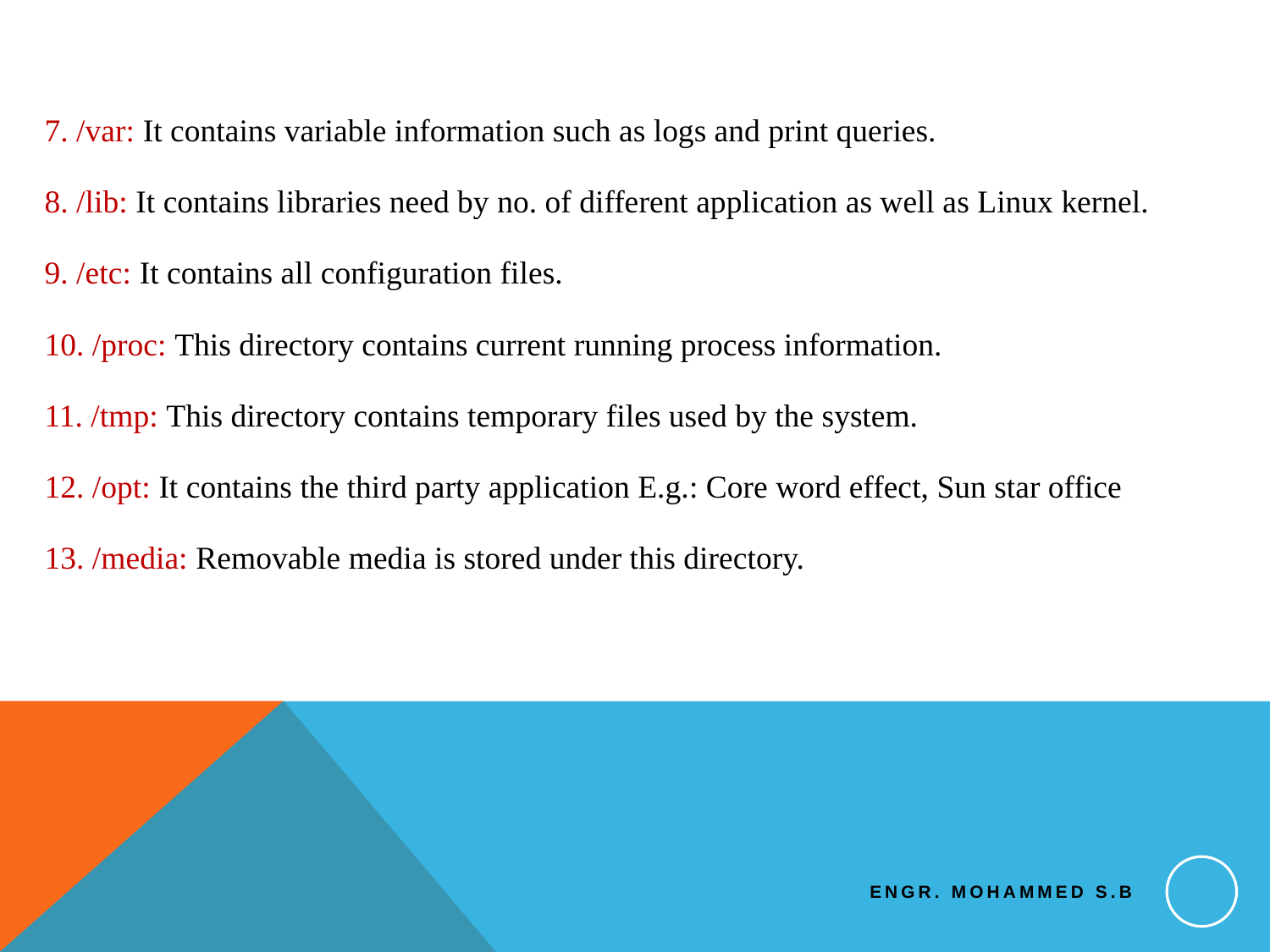

7. /var: It contains variable information such as logs and print queries.
8. /lib: It contains libraries need by no. of different application as well as Linux kernel.
9. /etc: It contains all configuration files.
10. /proc: This directory contains current running process information.
11. /tmp: This directory contains temporary files used by the system.
12. /opt: It contains the third party application E.g.: Core word effect, Sun star office
13. /media: Removable media is stored under this directory.

29
Engr. Mohammed S.B